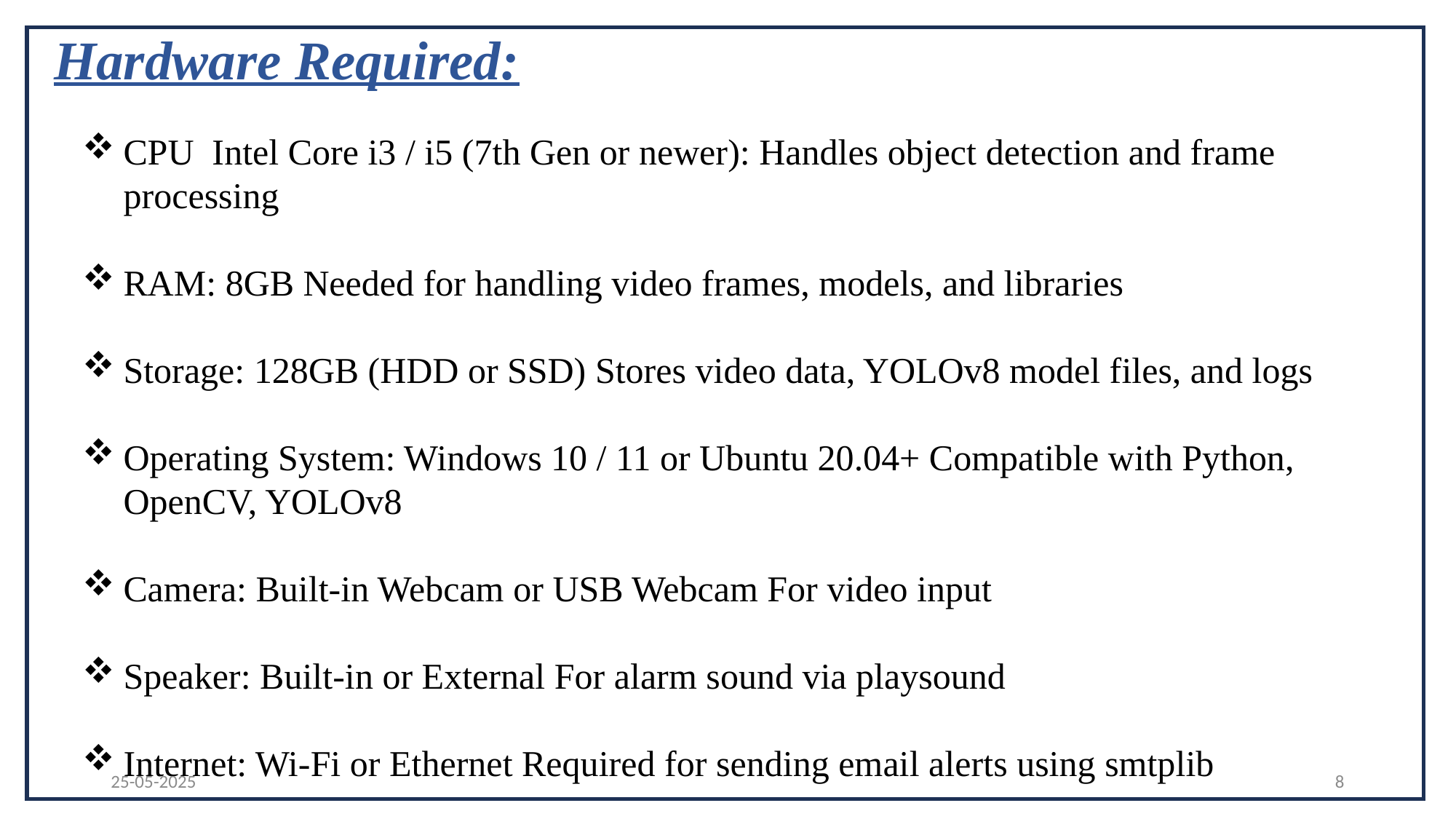

Hardware Required:

CPU  Intel Core i3 / i5 (7th Gen or newer): Handles object detection and frame processing
RAM: 8GB Needed for handling video frames, models, and libraries
Storage: 128GB (HDD or SSD) Stores video data, YOLOv8 model files, and logs
Operating System: Windows 10 / 11 or Ubuntu 20.04+ Compatible with Python, OpenCV, YOLOv8
Camera: Built-in Webcam or USB Webcam For video input
Speaker: Built-in or External For alarm sound via playsound
Internet: Wi-Fi or Ethernet Required for sending email alerts using smtplib
25-05-2025
8